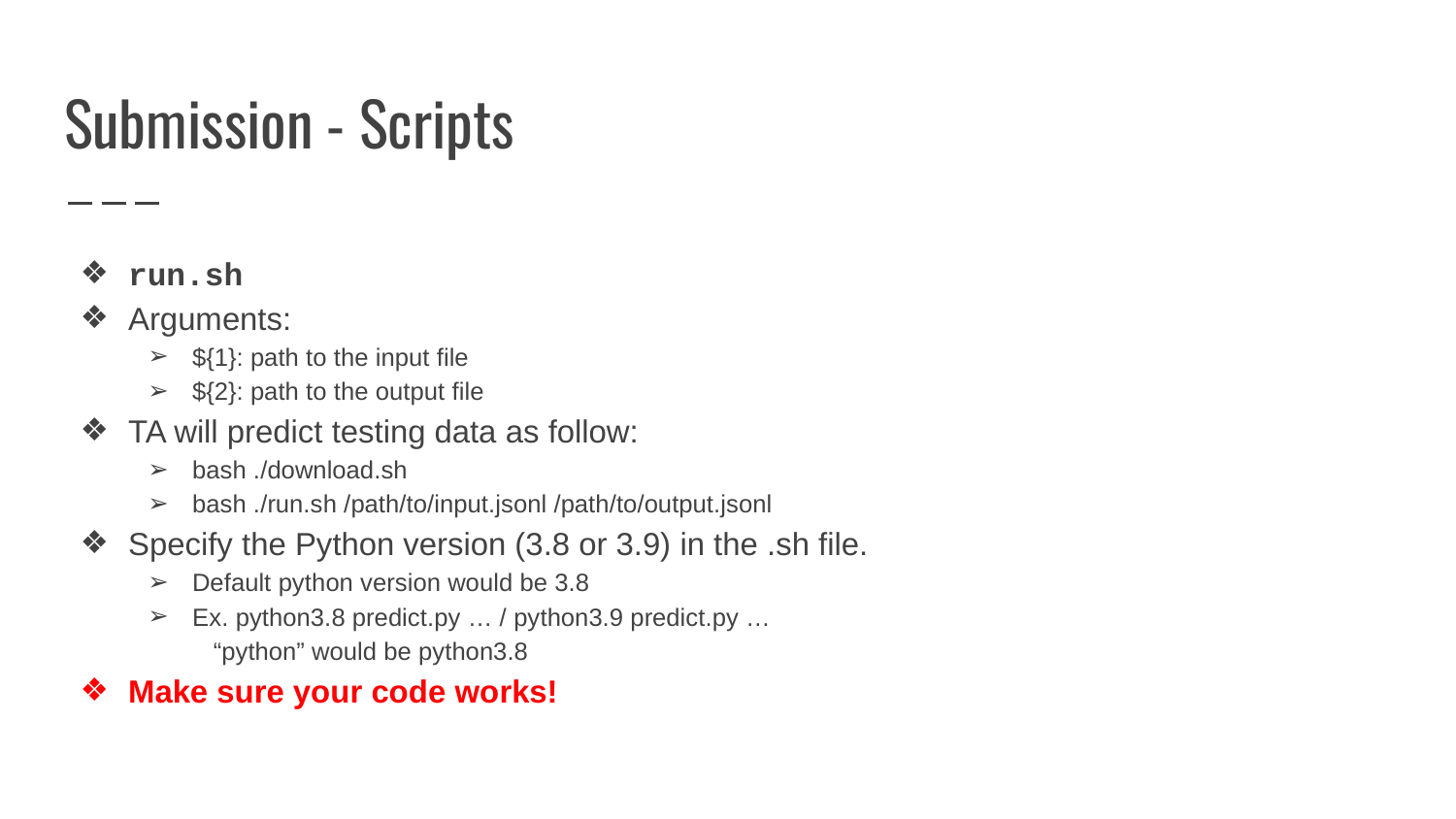

# Submission - Scripts
run.sh
Arguments:
${1}: path to the input file
${2}: path to the output file
TA will predict testing data as follow:
bash ./download.sh
bash ./run.sh /path/to/input.jsonl /path/to/output.jsonl
Specify the Python version (3.8 or 3.9) in the .sh file.
Default python version would be 3.8
Ex. python3.8 predict.py … / python3.9 predict.py …
   “python” would be python3.8
Make sure your code works!